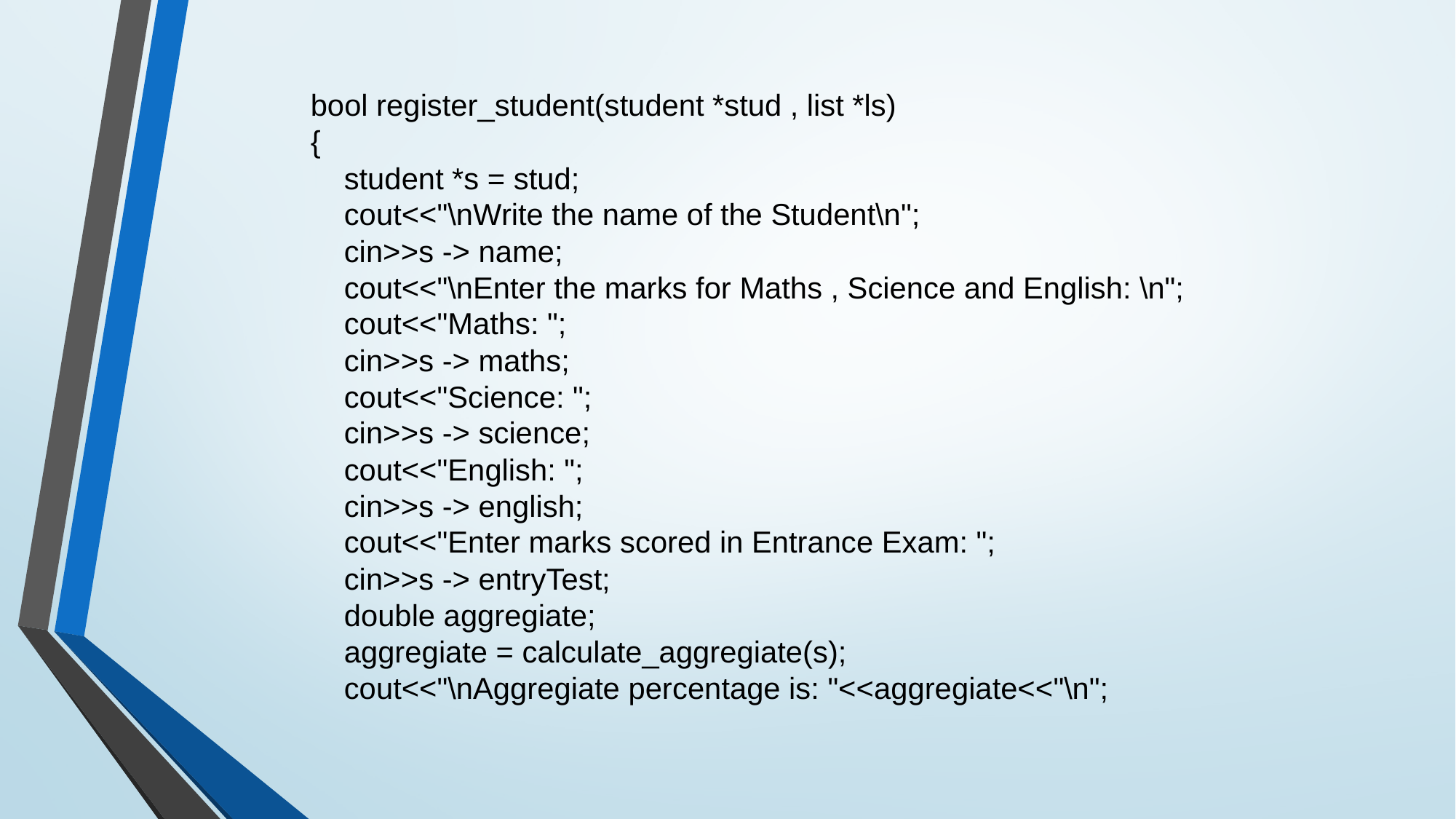

# bool register_student(student *stud , list *ls) { student *s = stud; cout<<"\nWrite the name of the Student\n"; cin>>s -> name; cout<<"\nEnter the marks for Maths , Science and English: \n"; cout<<"Maths: "; cin>>s -> maths; cout<<"Science: "; cin>>s -> science; cout<<"English: "; cin>>s -> english; cout<<"Enter marks scored in Entrance Exam: "; cin>>s -> entryTest; double aggregiate; aggregiate = calculate_aggregiate(s); cout<<"\nAggregiate percentage is: "<<aggregiate<<"\n";